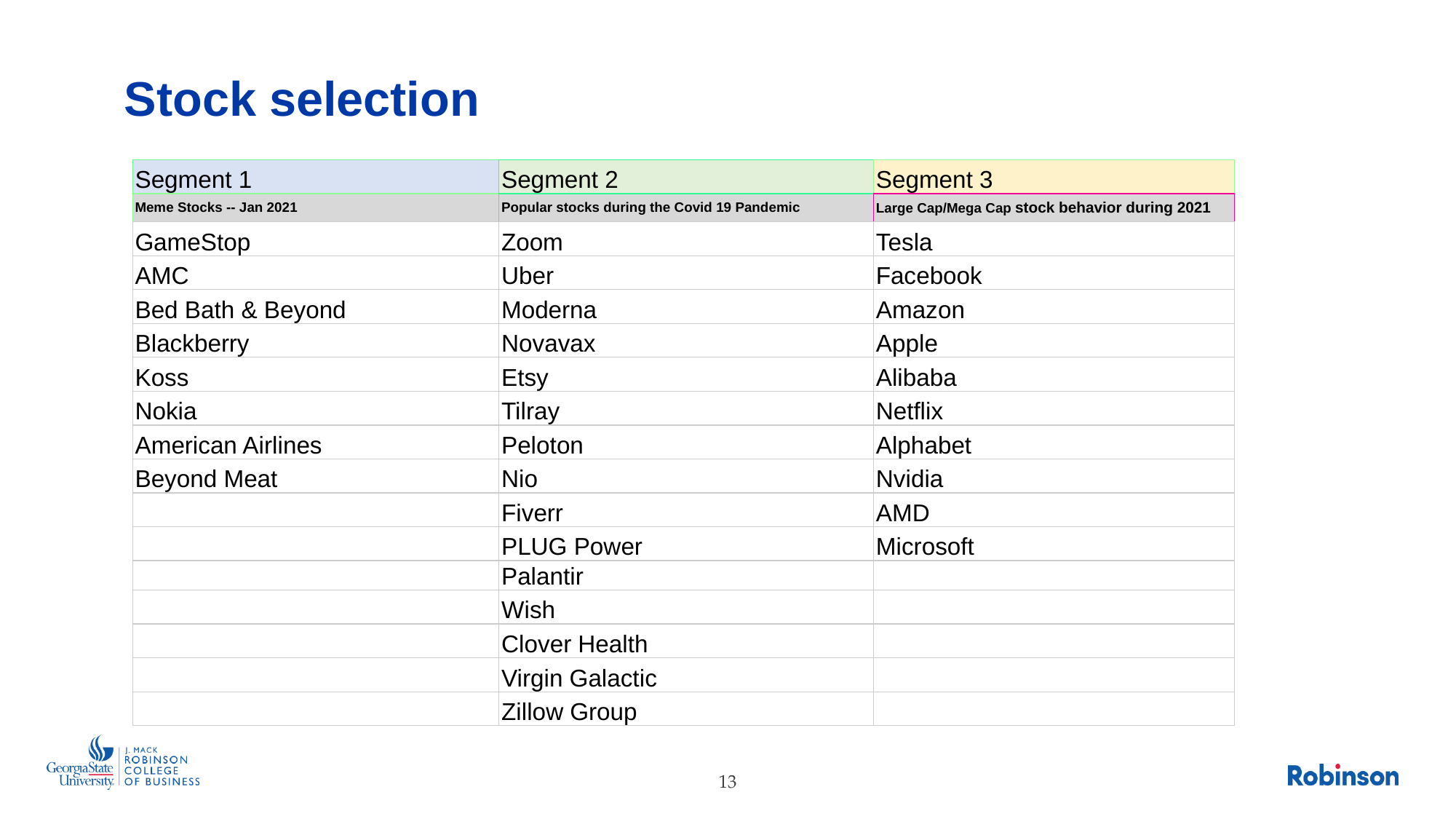

# Stock selection
| Segment 1 | Segment 2 | Segment 3 |
| --- | --- | --- |
| Meme Stocks -- Jan 2021 | Popular stocks during the Covid 19 Pandemic | Large Cap/Mega Cap stock behavior during 2021 |
| GameStop | Zoom | Tesla |
| AMC | Uber | Facebook |
| Bed Bath & Beyond | Moderna | Amazon |
| Blackberry | Novavax | Apple |
| Koss | Etsy | Alibaba |
| Nokia | Tilray | Netflix |
| American Airlines | Peloton | Alphabet |
| Beyond Meat | Nio | Nvidia |
|  | Fiverr | AMD |
|  | PLUG Power | Microsoft |
|  | Palantir |  |
|  | Wish |  |
|  | Clover Health |  |
|  | Virgin Galactic |  |
|  | Zillow Group |  |
13